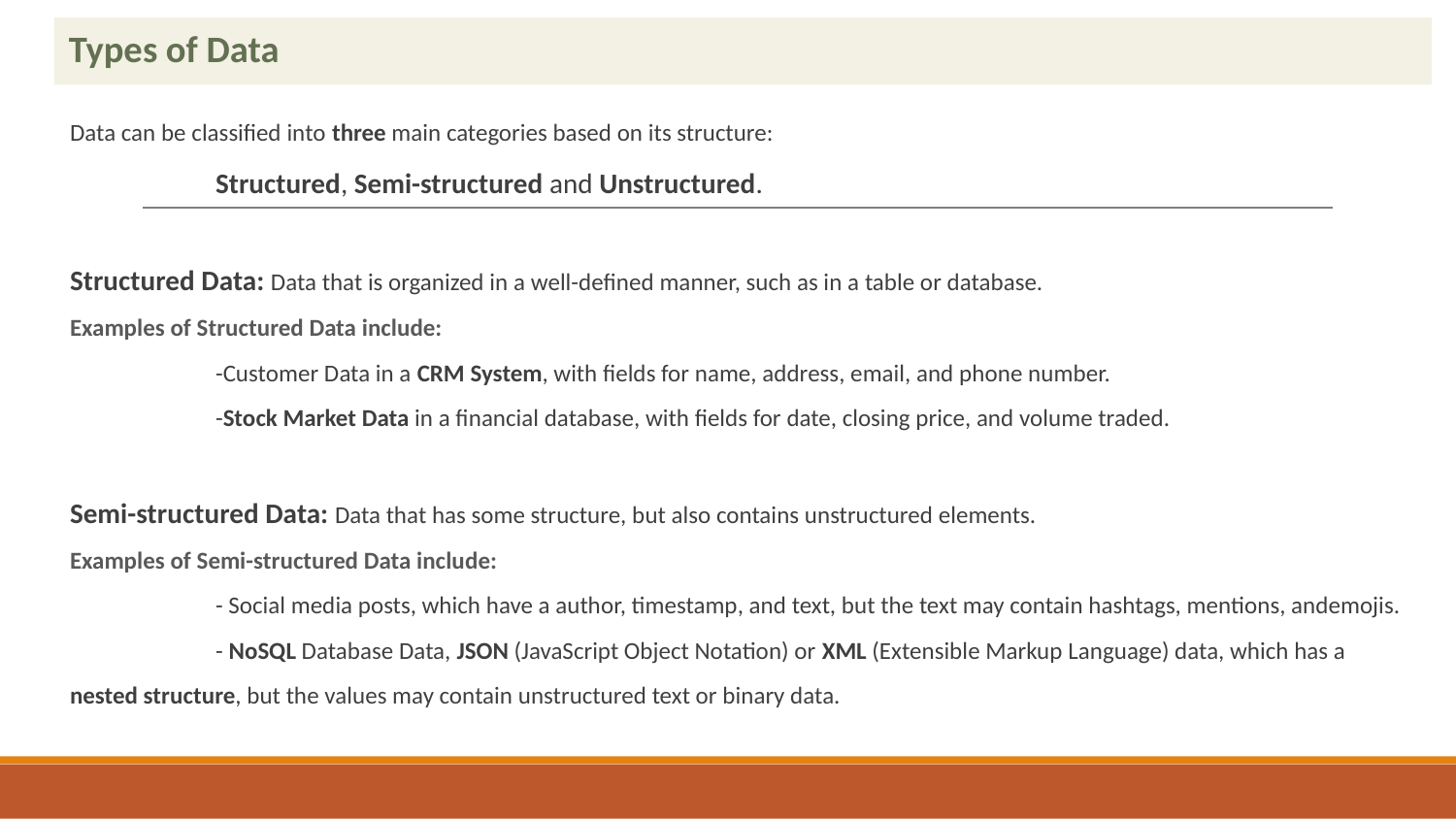

Types of Data
Data can be classified into three main categories based on its structure:
	Structured, Semi-structured and Unstructured.
Structured Data: Data that is organized in a well-defined manner, such as in a table or database.
Examples of Structured Data include:
	-Customer Data in a CRM System, with fields for name, address, email, and phone number.
	-Stock Market Data in a financial database, with fields for date, closing price, and volume traded.
Semi-structured Data: Data that has some structure, but also contains unstructured elements.
Examples of Semi-structured Data include:
	- Social media posts, which have a author, timestamp, and text, but the text may contain hashtags, mentions, andemojis.
	- NoSQL Database Data, JSON (JavaScript Object Notation) or XML (Extensible Markup Language) data, which has a nested structure, but the values may contain unstructured text or binary data.